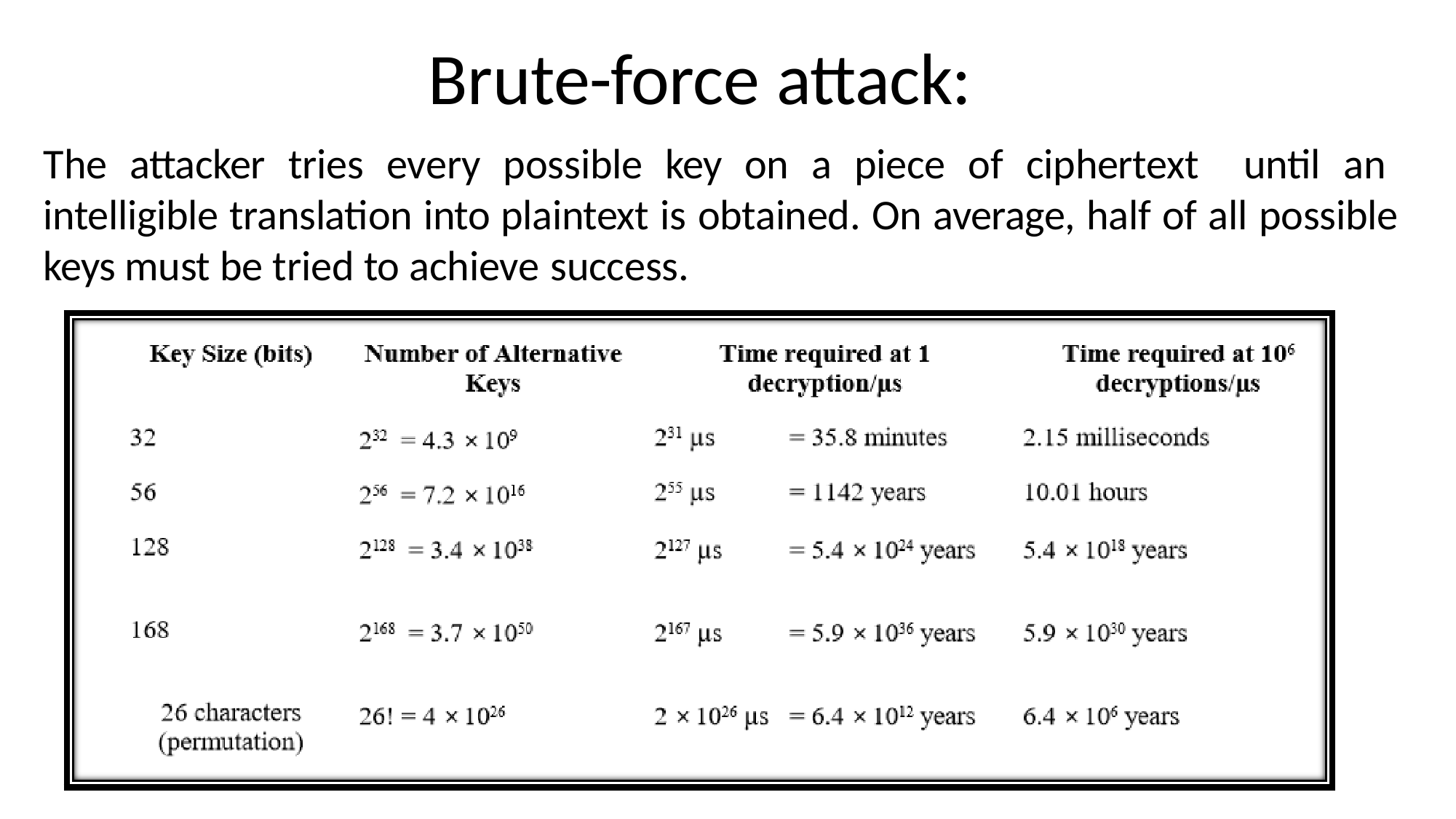

# Brute-force attack:
The attacker tries every possible key on a piece of ciphertext  until an  intelligible translation into plaintext is obtained. On average, half of all possible  keys must be tried to achieve success.